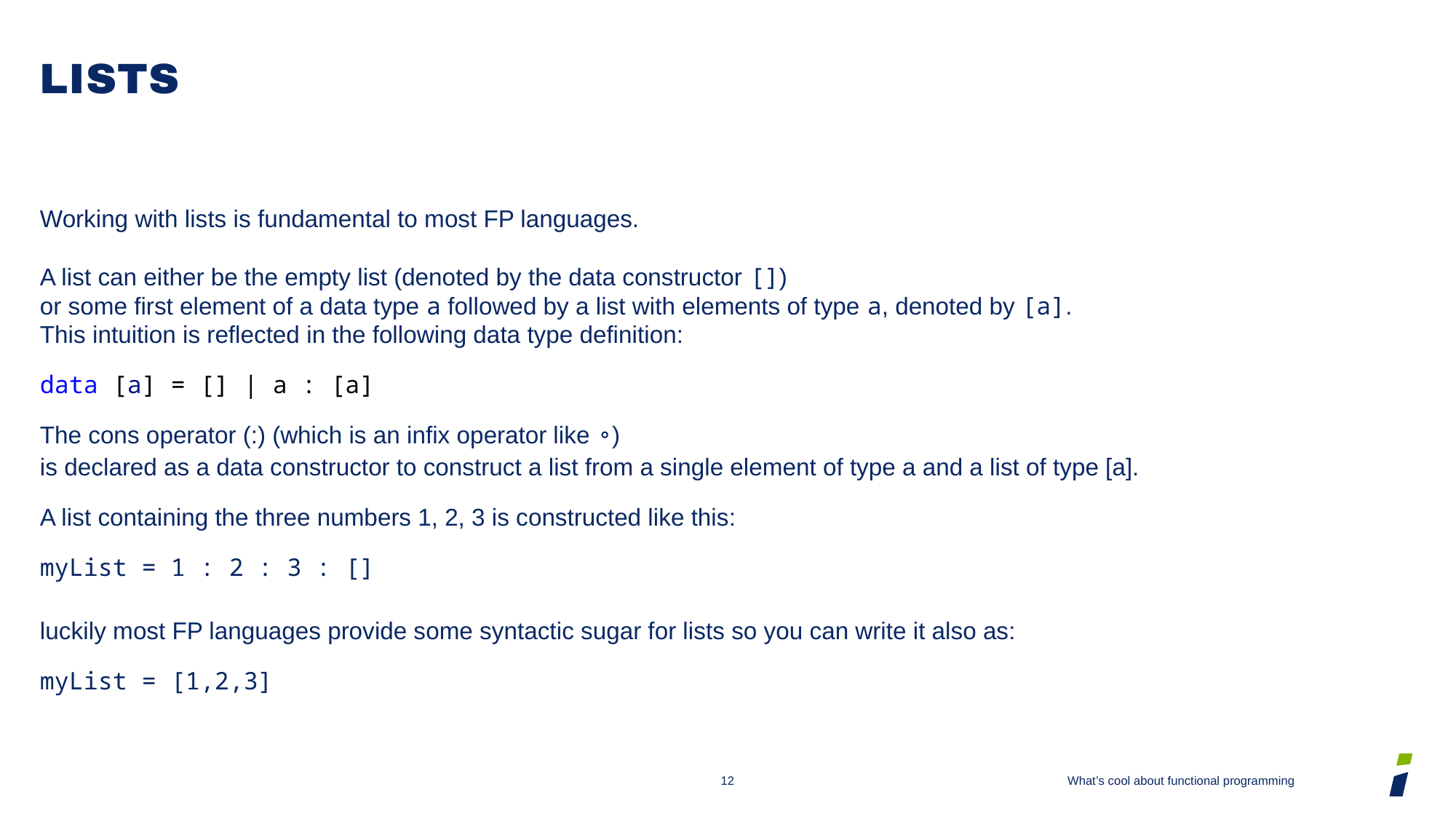

# Lists
Working with lists is fundamental to most FP languages.

A list can either be the empty list (denoted by the data constructor [])
or some first element of a data type a followed by a list with elements of type a, denoted by [a].
This intuition is reflected in the following data type definition:
data [a] = [] | a : [a]
The cons operator (:) (which is an infix operator like ∘)
is declared as a data constructor to construct a list from a single element of type a and a list of type [a].
A list containing the three numbers 1, 2, 3 is constructed like this:
myList = 1 : 2 : 3 : []
luckily most FP languages provide some syntactic sugar for lists so you can write it also as:
myList = [1,2,3]

12
What’s cool about functional programming